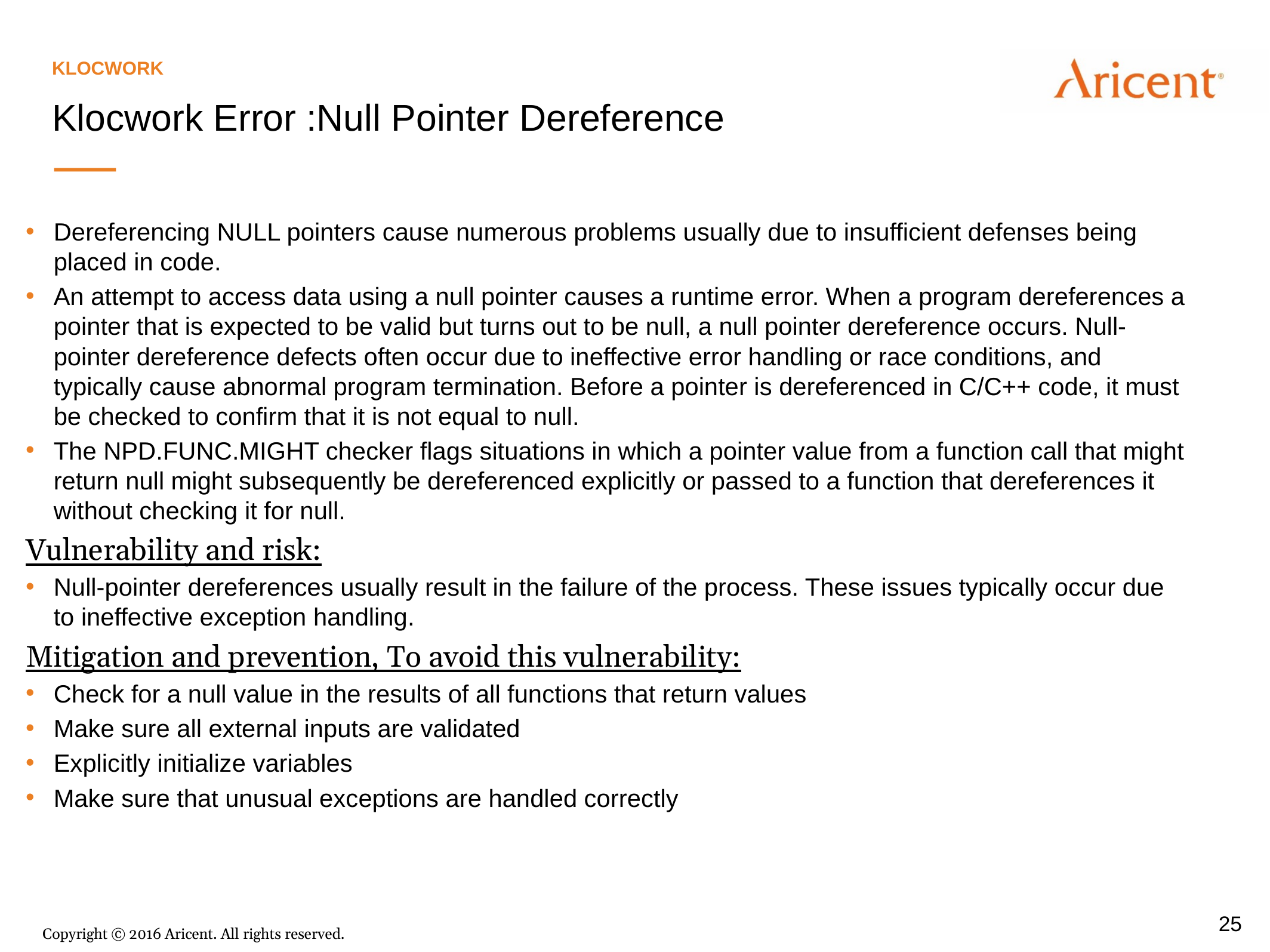

Klocwork
Klocwork Error :Null Pointer Dereference
Dereferencing NULL pointers cause numerous problems usually due to insufficient defenses being placed in code.
An attempt to access data using a null pointer causes a runtime error. When a program dereferences a pointer that is expected to be valid but turns out to be null, a null pointer dereference occurs. Null-pointer dereference defects often occur due to ineffective error handling or race conditions, and typically cause abnormal program termination. Before a pointer is dereferenced in C/C++ code, it must be checked to confirm that it is not equal to null.
The NPD.FUNC.MIGHT checker flags situations in which a pointer value from a function call that might return null might subsequently be dereferenced explicitly or passed to a function that dereferences it without checking it for null.
Vulnerability and risk:
Null-pointer dereferences usually result in the failure of the process. These issues typically occur due to ineffective exception handling.
Mitigation and prevention, To avoid this vulnerability:
Check for a null value in the results of all functions that return values
Make sure all external inputs are validated
Explicitly initialize variables
Make sure that unusual exceptions are handled correctly